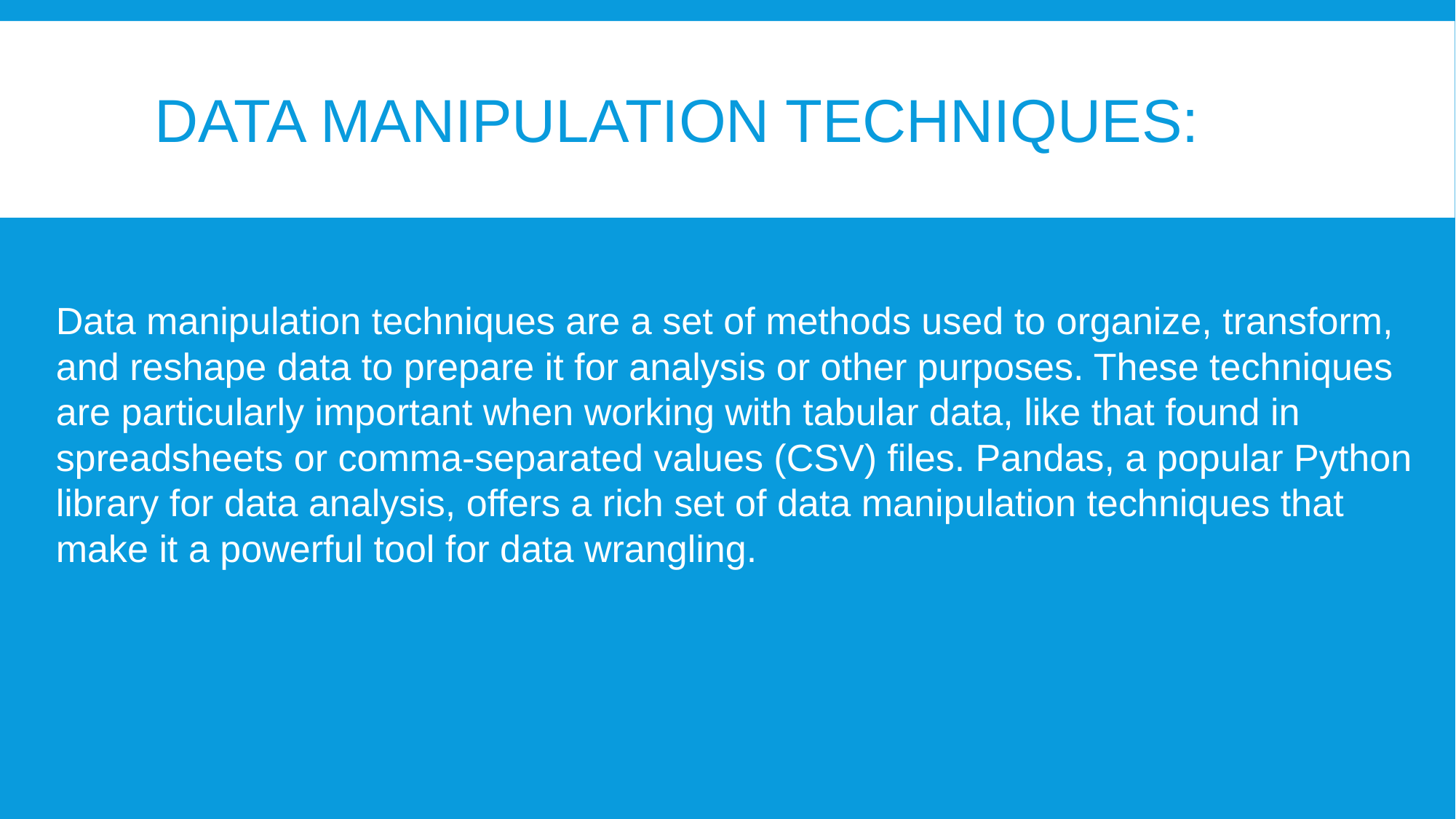

# Data Manipulation Techniques:
Data manipulation techniques are a set of methods used to organize, transform, and reshape data to prepare it for analysis or other purposes. These techniques are particularly important when working with tabular data, like that found in spreadsheets or comma-separated values (CSV) files. Pandas, a popular Python library for data analysis, offers a rich set of data manipulation techniques that make it a powerful tool for data wrangling.